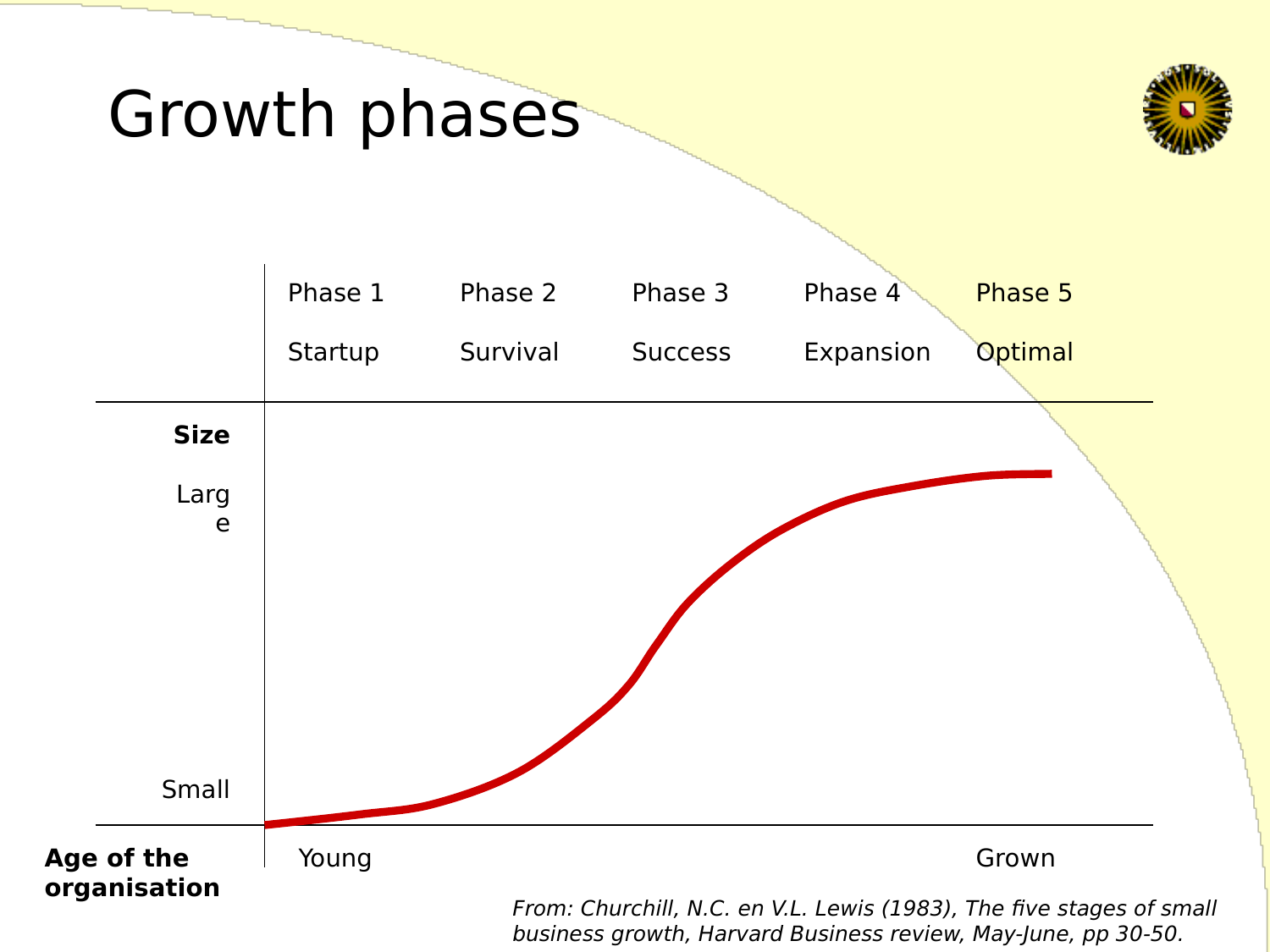

# Growth phases
Phase 1
Startup
Phase 2
Survival
Phase 3
Success
Phase 4
Expansion
Phase 5
Optimal
Size

Large

Small

Age of the  organisation
Young
Grown
From: Churchill, N.C. en V.L. Lewis (1983), The five stages of small business growth, Harvard Business review, May-June, pp 30-50.